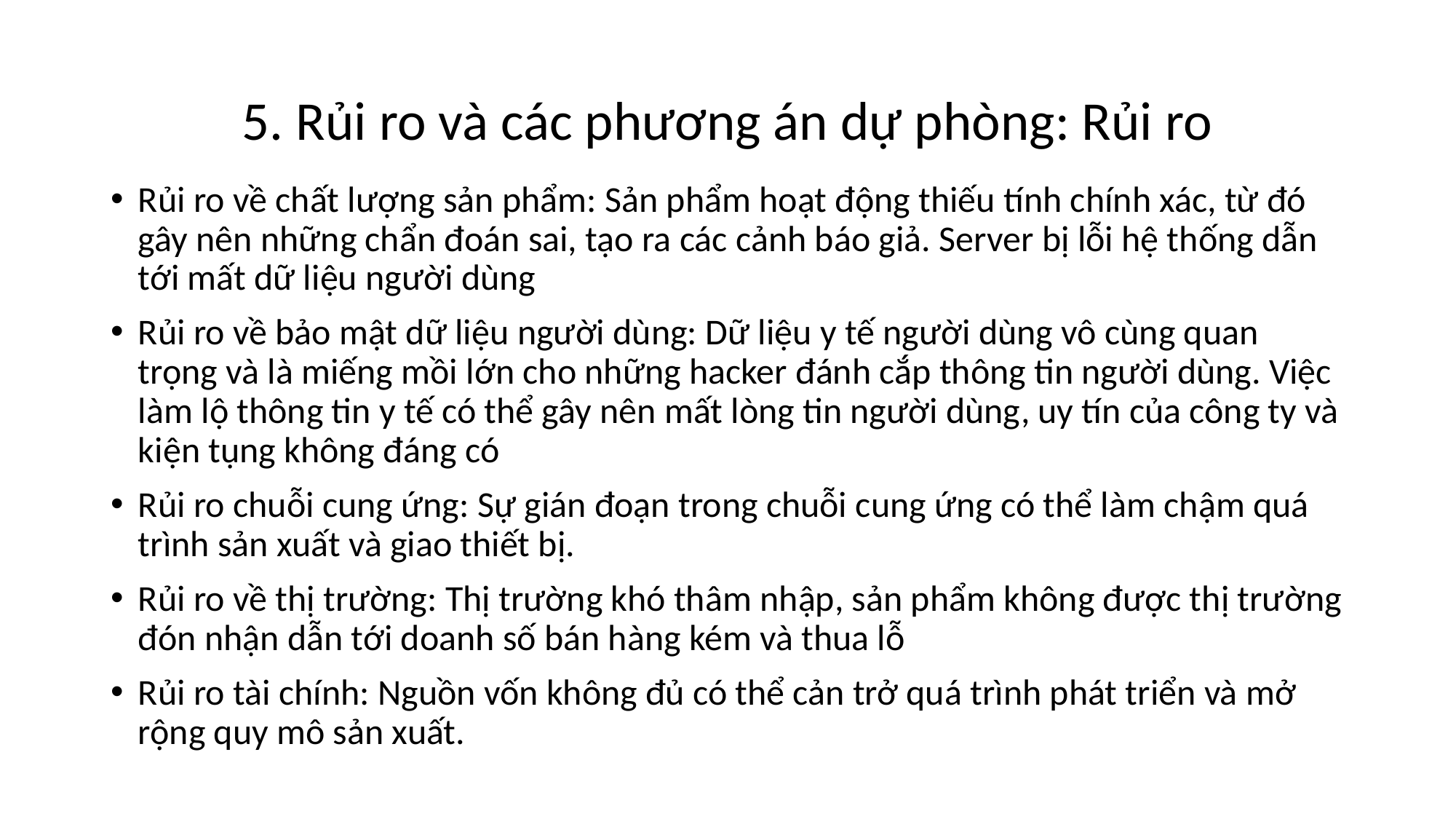

# 5. Rủi ro và các phương án dự phòng: Rủi ro
Rủi ro về chất lượng sản phẩm: Sản phẩm hoạt động thiếu tính chính xác, từ đó gây nên những chẩn đoán sai, tạo ra các cảnh báo giả. Server bị lỗi hệ thống dẫn tới mất dữ liệu người dùng
Rủi ro về bảo mật dữ liệu người dùng: Dữ liệu y tế người dùng vô cùng quan trọng và là miếng mồi lớn cho những hacker đánh cắp thông tin người dùng. Việc làm lộ thông tin y tế có thể gây nên mất lòng tin người dùng, uy tín của công ty và kiện tụng không đáng có
Rủi ro chuỗi cung ứng: Sự gián đoạn trong chuỗi cung ứng có thể làm chậm quá trình sản xuất và giao thiết bị.
Rủi ro về thị trường: Thị trường khó thâm nhập, sản phẩm không được thị trường đón nhận dẫn tới doanh số bán hàng kém và thua lỗ
Rủi ro tài chính: Nguồn vốn không đủ có thể cản trở quá trình phát triển và mở rộng quy mô sản xuất.